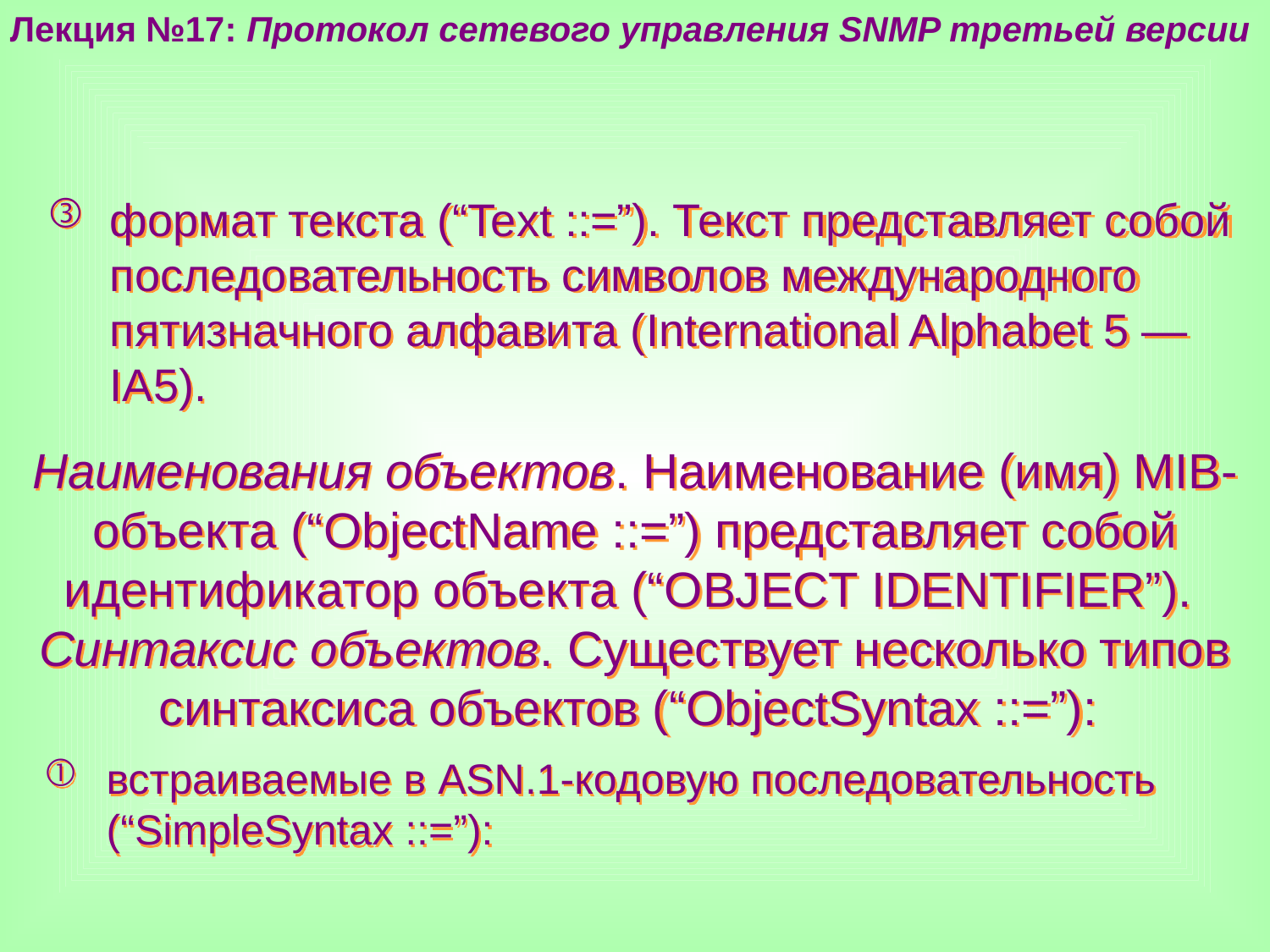

Лекция №17: Протокол сетевого управления SNMP третьей версии
формат текста (“Text ::=”). Текст представляет собой последовательность символов международного пятизначного алфавита (International Alphabet 5 — IA5).
Наименования объектов. Наименование (имя) MIB-объекта (“ObjectName ::=”) представляет собой идентификатор объекта (“OBJECT IDENTIFIER”).
Синтаксис объектов. Существует несколько типов синтаксиса объектов (“ObjectSyntax ::=”):
встраиваемые в ASN.1-кодовую последовательность (“SimpleSyntax ::=”):